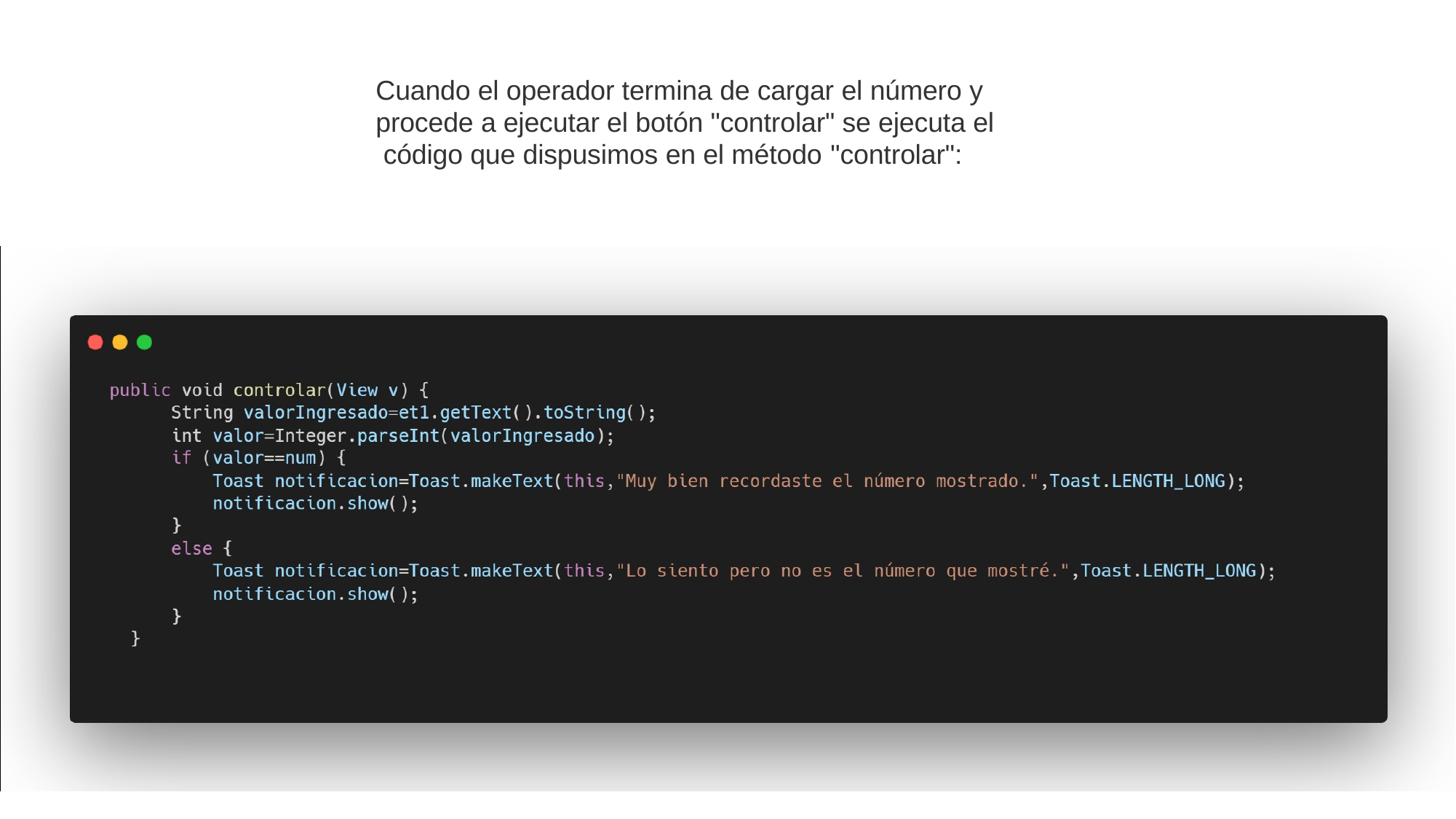

Cuando el operador termina de cargar el número y  procede a ejecutar el botón "controlar" se ejecuta el  código que dispusimos en el método "controlar":